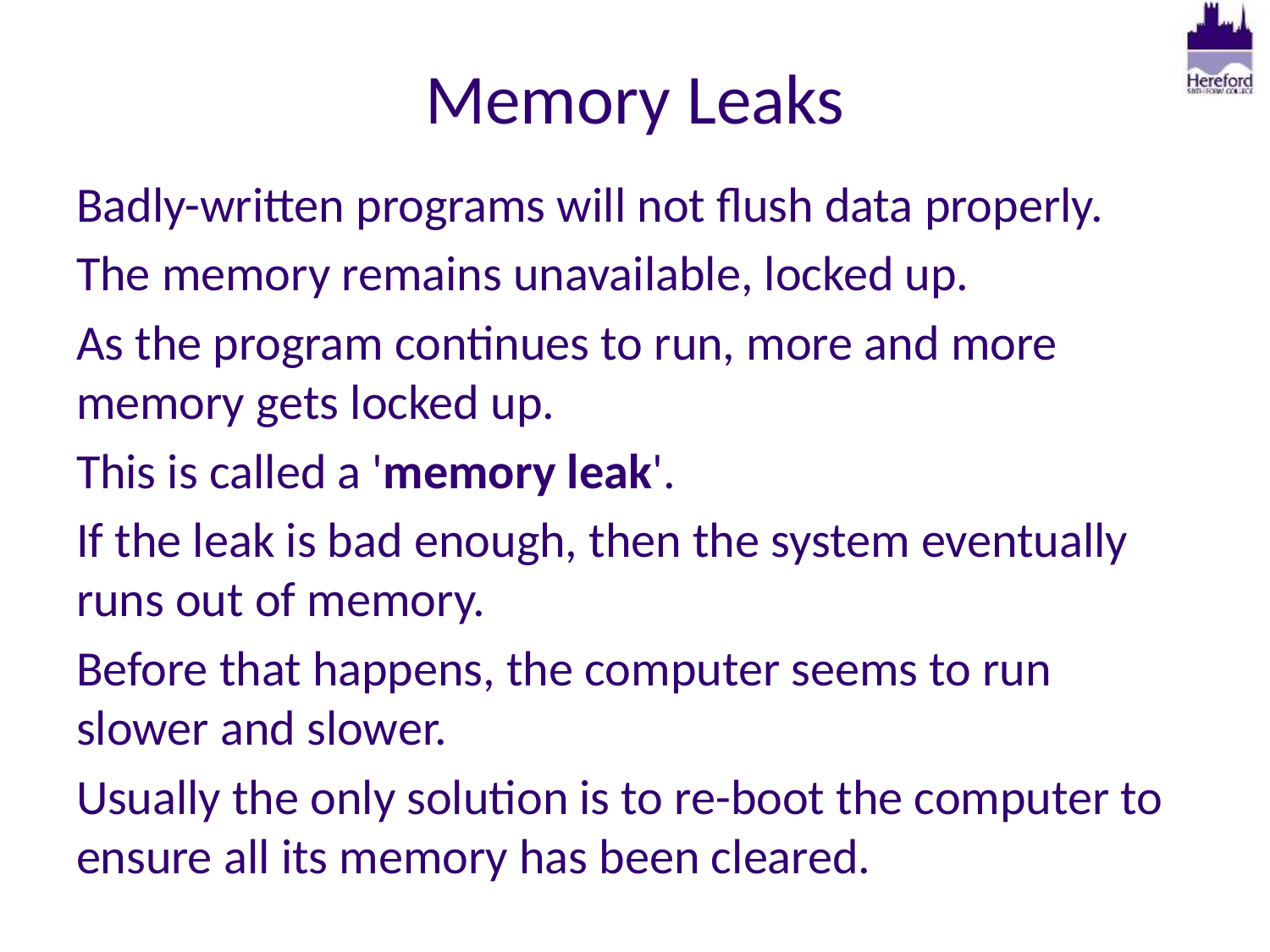

# Memory Leaks
Badly-written programs will not flush data properly.
The memory remains unavailable, locked up.
As the program continues to run, more and more memory gets locked up.
This is called a 'memory leak'.
If the leak is bad enough, then the system eventually runs out of memory.
Before that happens, the computer seems to run slower and slower.
Usually the only solution is to re-boot the computer to ensure all its memory has been cleared.